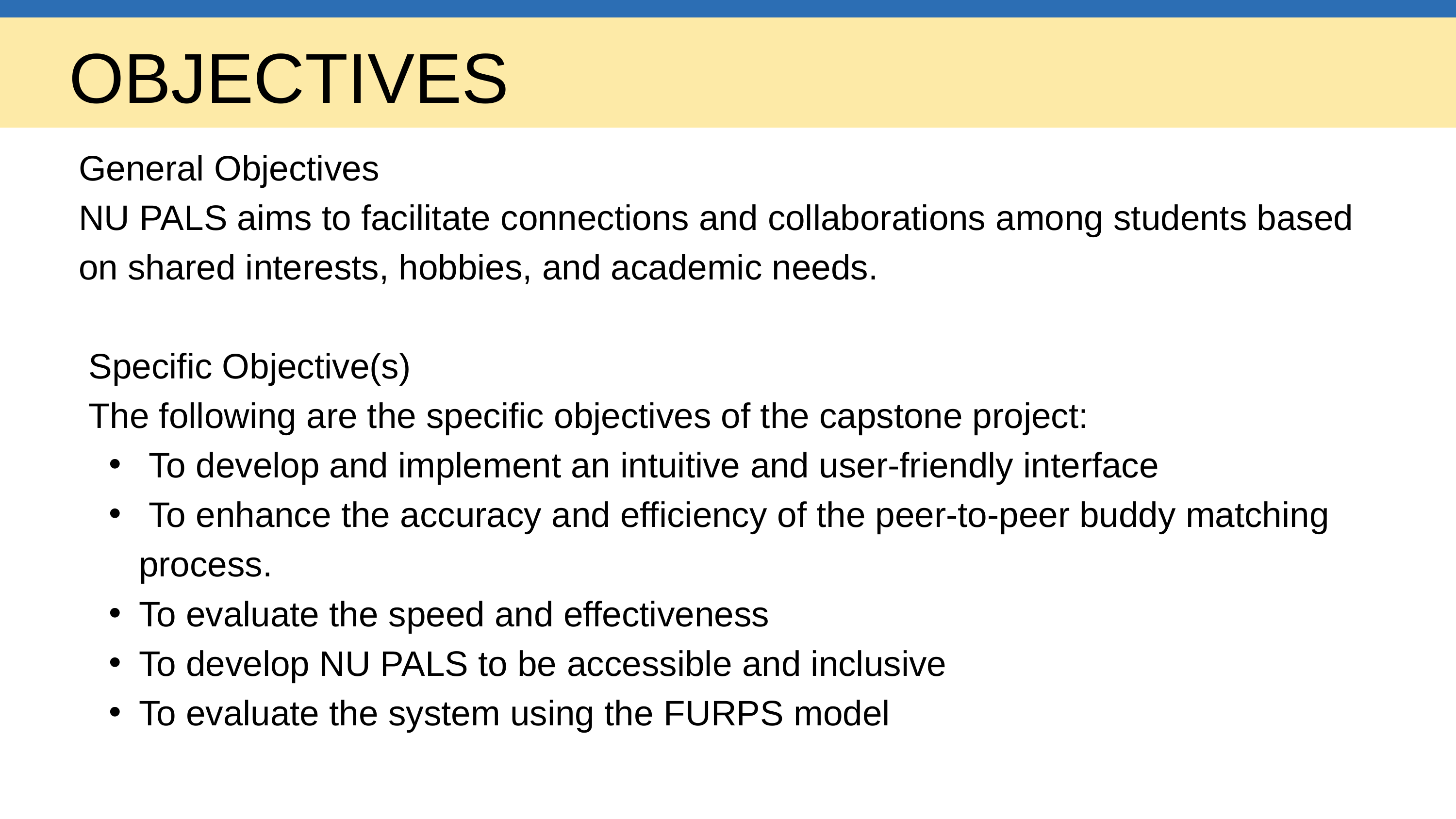

OBJECTIVES
General Objectives
NU PALS aims to facilitate connections and collaborations among students based on shared interests, hobbies, and academic needs.

 Specific Objective(s)
 The following are the specific objectives of the capstone project:
 To develop and implement an intuitive and user-friendly interface
 To enhance the accuracy and efficiency of the peer-to-peer buddy matching process.
To evaluate the speed and effectiveness
To develop NU PALS to be accessible and inclusive
To evaluate the system using the FURPS model